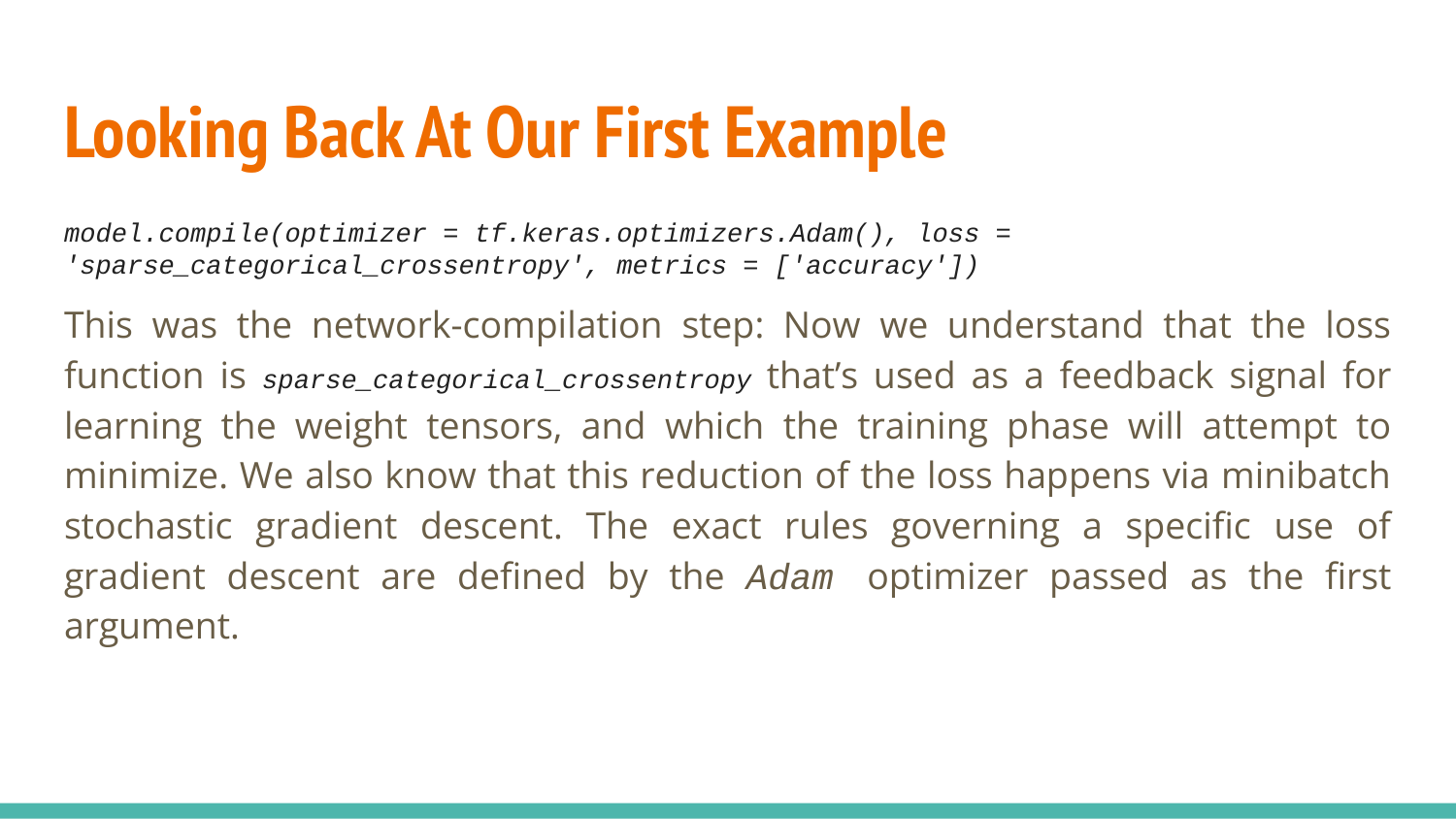

# Looking Back At Our First Example
model.compile(optimizer = tf.keras.optimizers.Adam(), loss = 'sparse_categorical_crossentropy', metrics = ['accuracy'])
This was the network-compilation step: Now we understand that the loss function is sparse_categorical_crossentropy that’s used as a feedback signal for learning the weight tensors, and which the training phase will attempt to minimize. We also know that this reduction of the loss happens via minibatch stochastic gradient descent. The exact rules governing a specific use of gradient descent are defined by the Adam optimizer passed as the first argument.